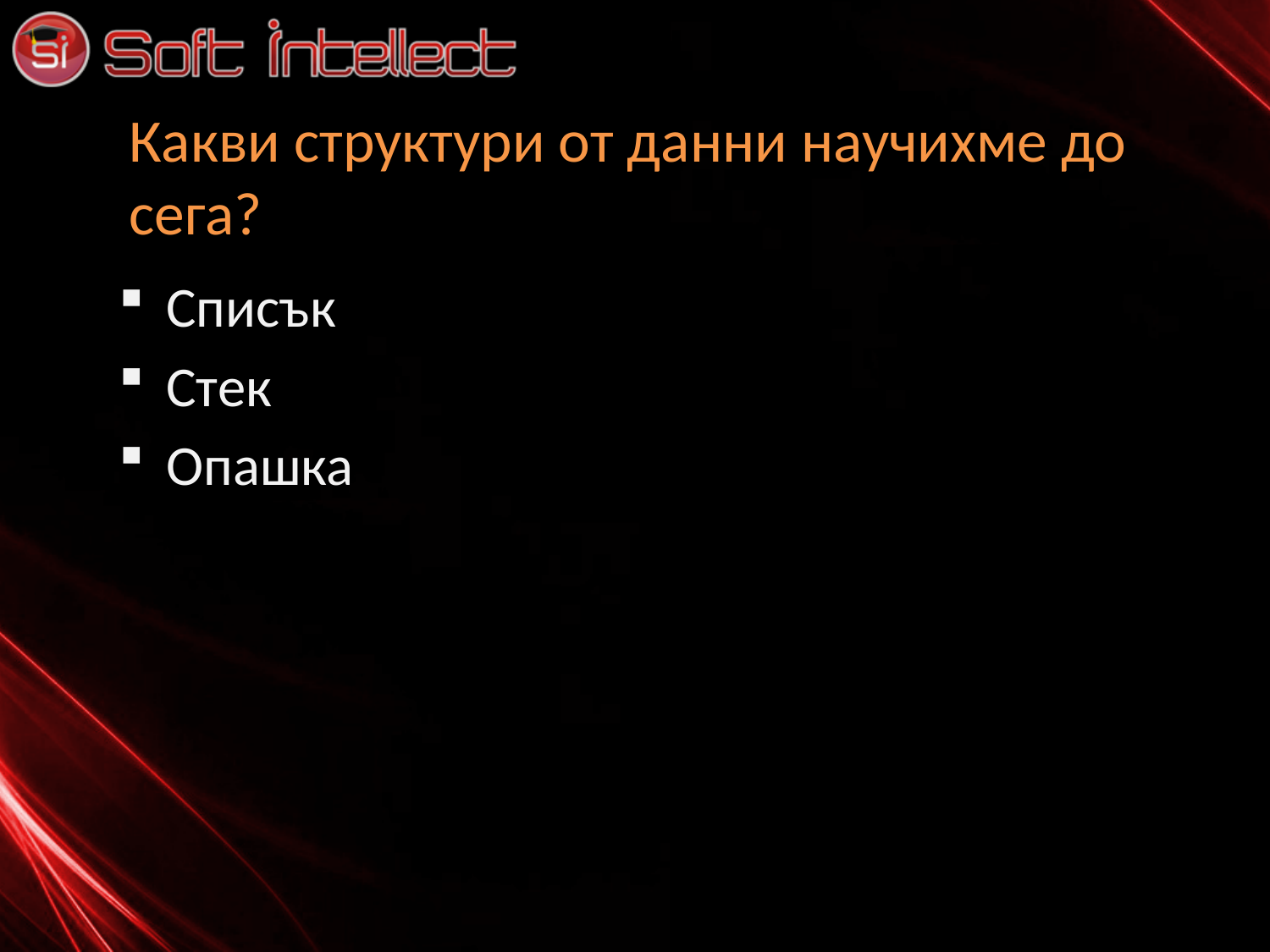

# Какви структури от данни научихме до сега?
Списък
Стек
Опашка